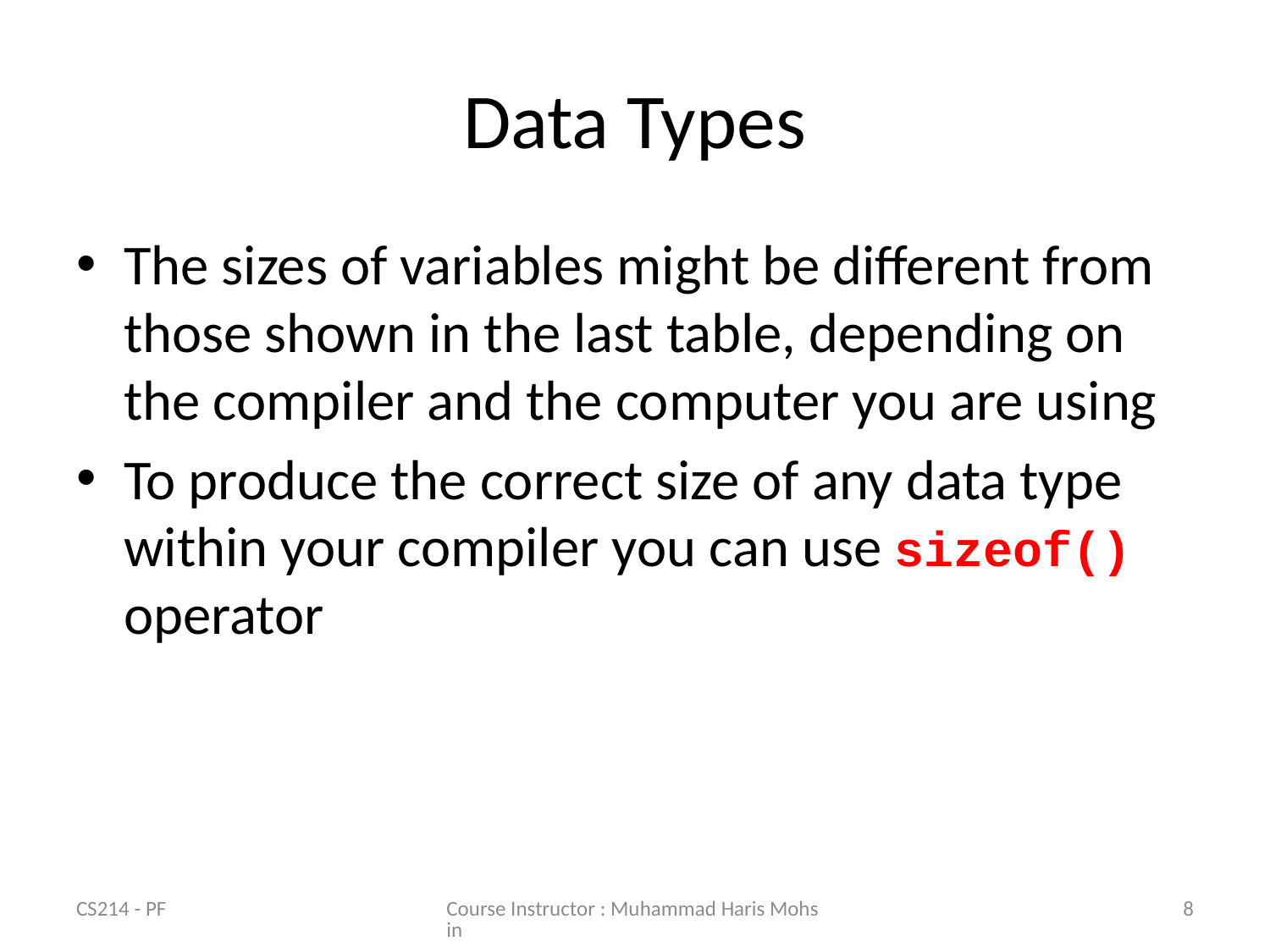

# Data Types
The sizes of variables might be different from those shown in the last table, depending on the compiler and the computer you are using
To produce the correct size of any data type within your compiler you can use sizeof() operator
CS214 - PF
Course Instructor : Muhammad Haris Mohsin
8